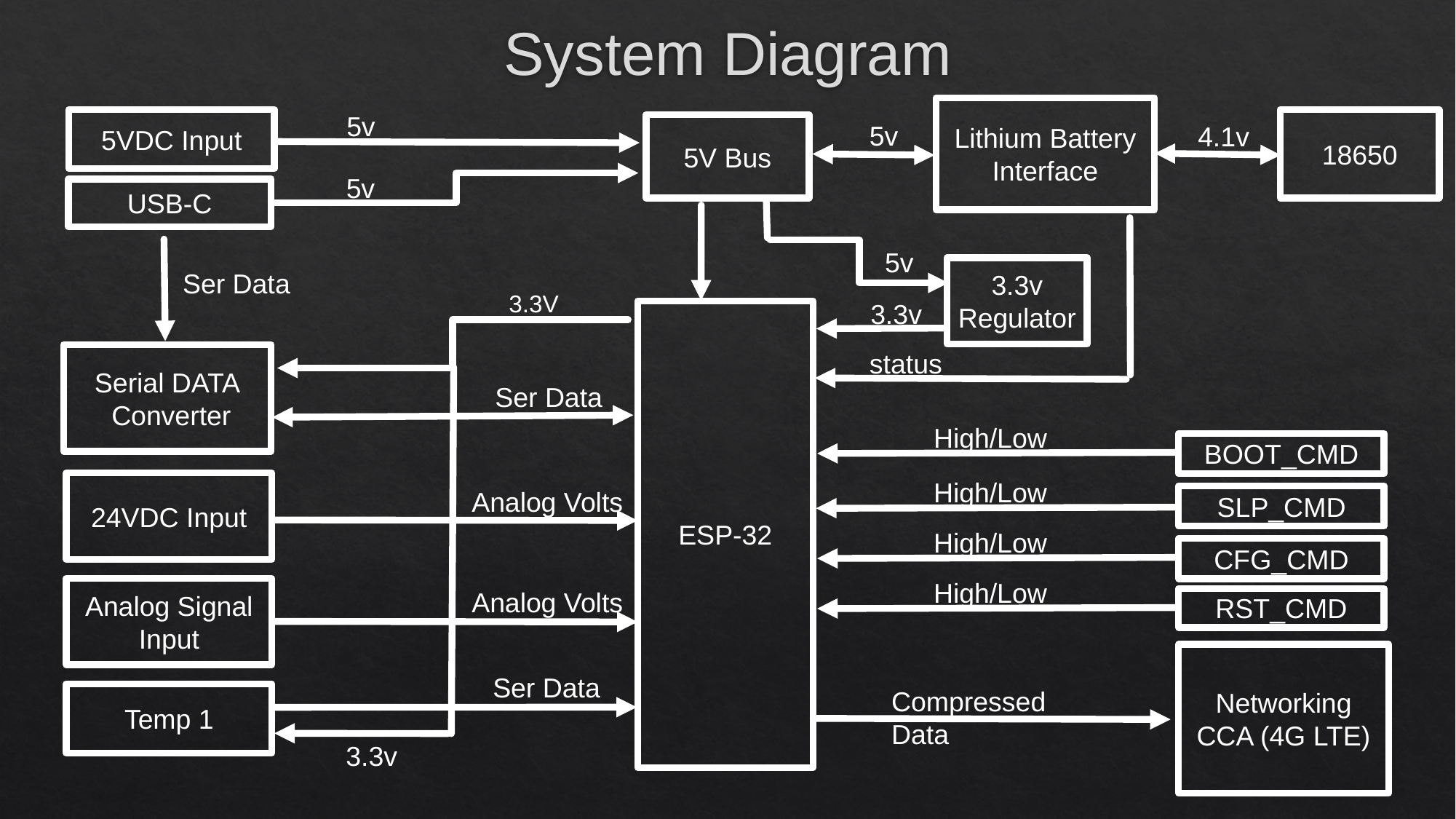

# System Diagram
Lithium Battery
Interface
5v
5VDC Input
18650
5v
4.1v
5V Bus
5v
USB-C
5v
3.3v Regulator
Ser Data
3.3V
3.3v
ESP-32
status
Serial DATA
 Converter
Ser Data
High/Low
BOOT_CMD
High/Low
24VDC Input
Analog Volts
SLP_CMD
High/Low
CFG_CMD
High/Low
Analog Signal Input
Analog Volts
RST_CMD
Networking
CCA (4G LTE)
Ser Data
Compressed Data
Temp 1
3.3v